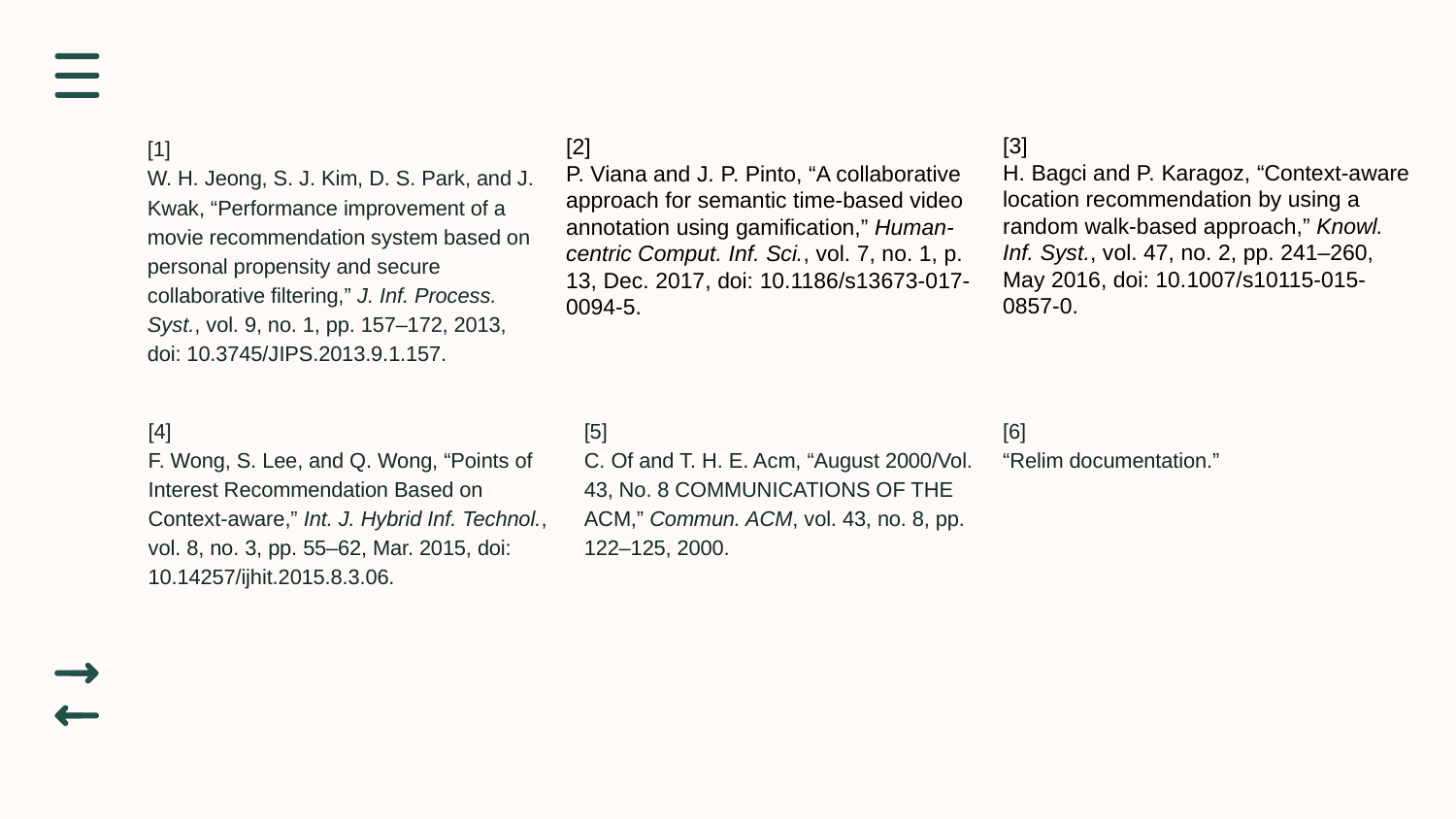

[1]
W. H. Jeong, S. J. Kim, D. S. Park, and J. Kwak, “Performance improvement of a movie recommendation system based on personal propensity and secure collaborative filtering,” J. Inf. Process. Syst., vol. 9, no. 1, pp. 157–172, 2013, doi: 10.3745/JIPS.2013.9.1.157.

[3]
H. Bagci and P. Karagoz, “Context-aware location recommendation by using a random walk-based approach,” Knowl. Inf. Syst., vol. 47, no. 2, pp. 241–260, May 2016, doi: 10.1007/s10115-015-0857-0.
[2]
P. Viana and J. P. Pinto, “A collaborative approach for semantic time-based video annotation using gamification,” Human-centric Comput. Inf. Sci., vol. 7, no. 1, p. 13, Dec. 2017, doi: 10.1186/s13673-017-0094-5.
[4]
F. Wong, S. Lee, and Q. Wong, “Points of Interest Recommendation Based on Context-aware,” Int. J. Hybrid Inf. Technol., vol. 8, no. 3, pp. 55–62, Mar. 2015, doi: 10.14257/ijhit.2015.8.3.06.

[5]
C. Of and T. H. E. Acm, “August 2000/Vol. 43, No. 8 COMMUNICATIONS OF THE ACM,” Commun. ACM, vol. 43, no. 8, pp. 122–125, 2000.
[6]
“Relim documentation.”